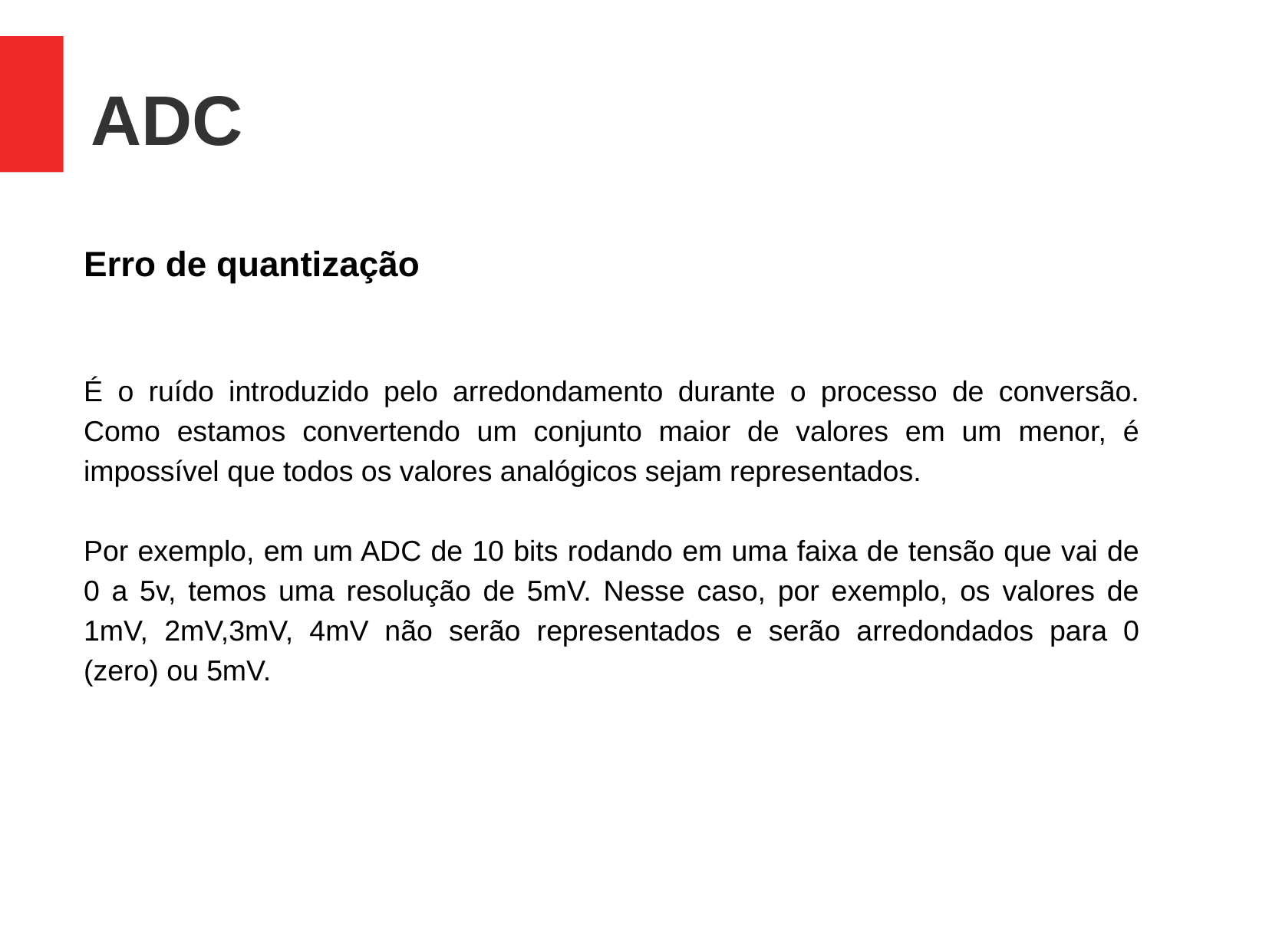

ADC
Erro de quantização

É o ruído introduzido pelo arredondamento durante o processo de conversão. Como estamos convertendo um conjunto maior de valores em um menor, é impossível que todos os valores analógicos sejam representados.
Por exemplo, em um ADC de 10 bits rodando em uma faixa de tensão que vai de 0 a 5v, temos uma resolução de 5mV. Nesse caso, por exemplo, os valores de 1mV, 2mV,3mV, 4mV não serão representados e serão arredondados para 0 (zero) ou 5mV.